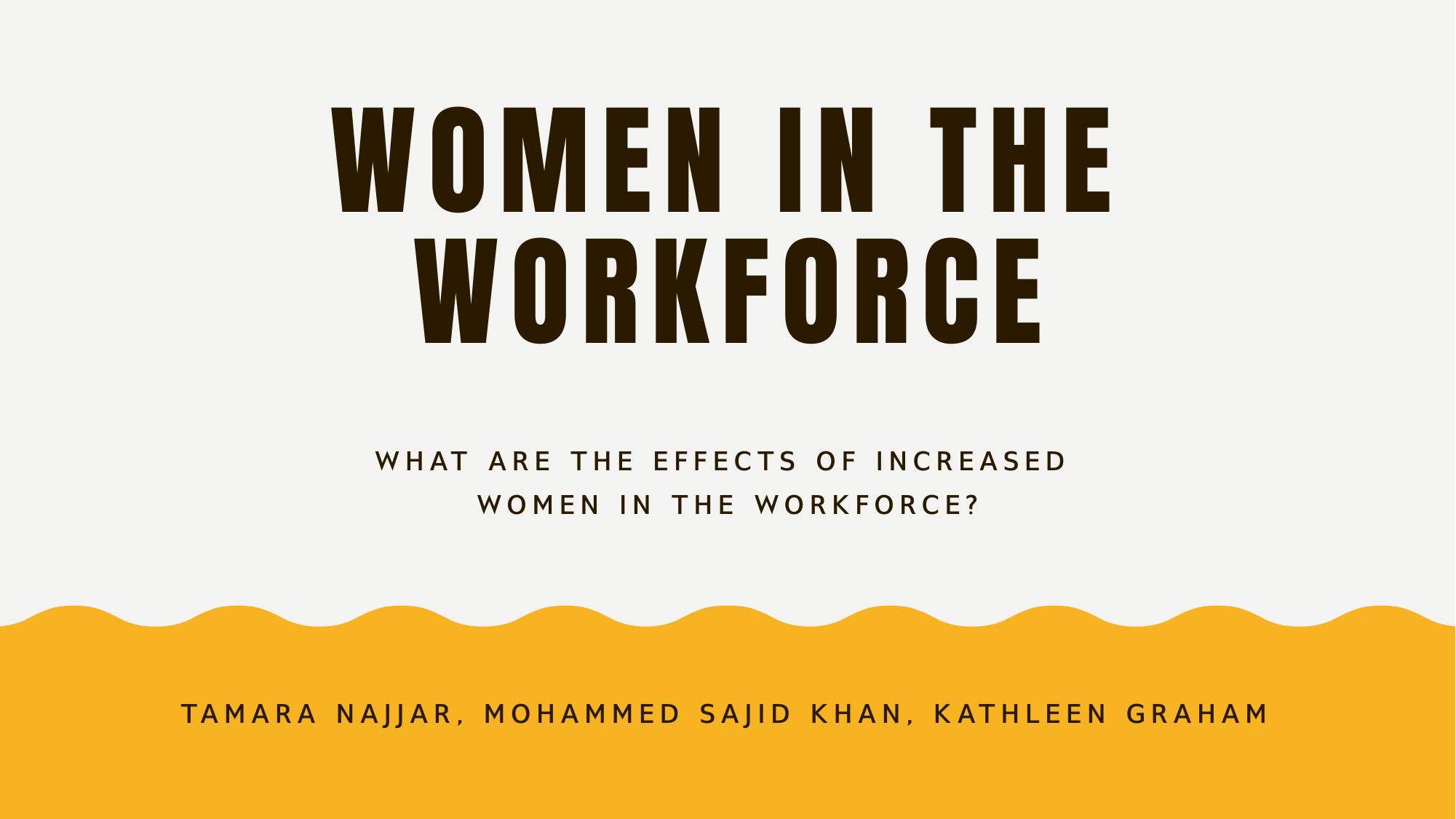

# Women in the Workforce
What are the effects of increased
women in the workforce?

Tamara Najjar, mohammed sajid khan, Kathleen graham